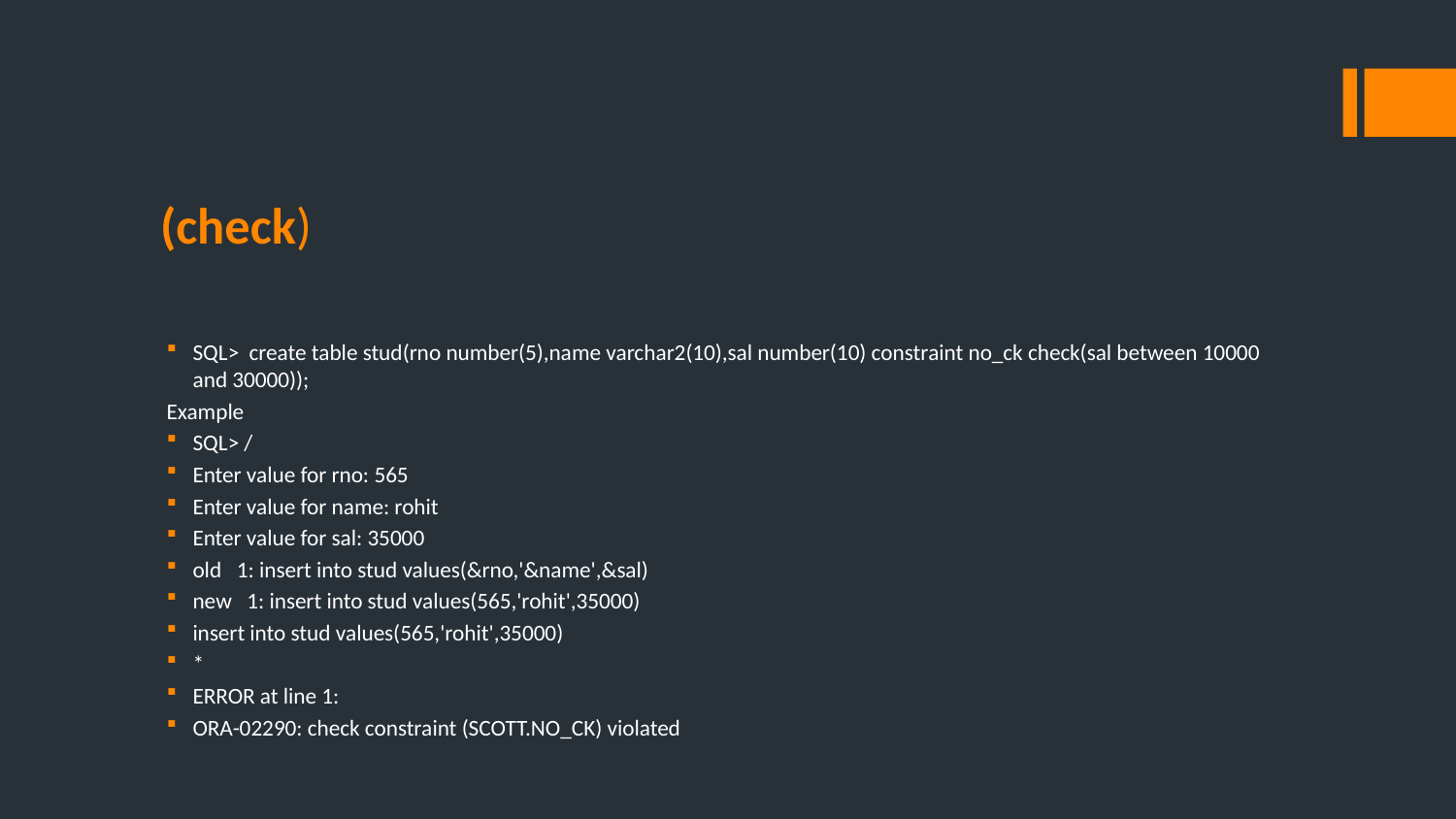

# (check)
SQL>  create table stud(rno number(5),name varchar2(10),sal number(10) constraint no_ck check(sal between 10000 and 30000));
Example
SQL> /
Enter value for rno: 565
Enter value for name: rohit
Enter value for sal: 35000
old   1: insert into stud values(&rno,'&name',&sal)
new   1: insert into stud values(565,'rohit',35000)
insert into stud values(565,'rohit',35000)
*
ERROR at line 1:
ORA-02290: check constraint (SCOTT.NO_CK) violated